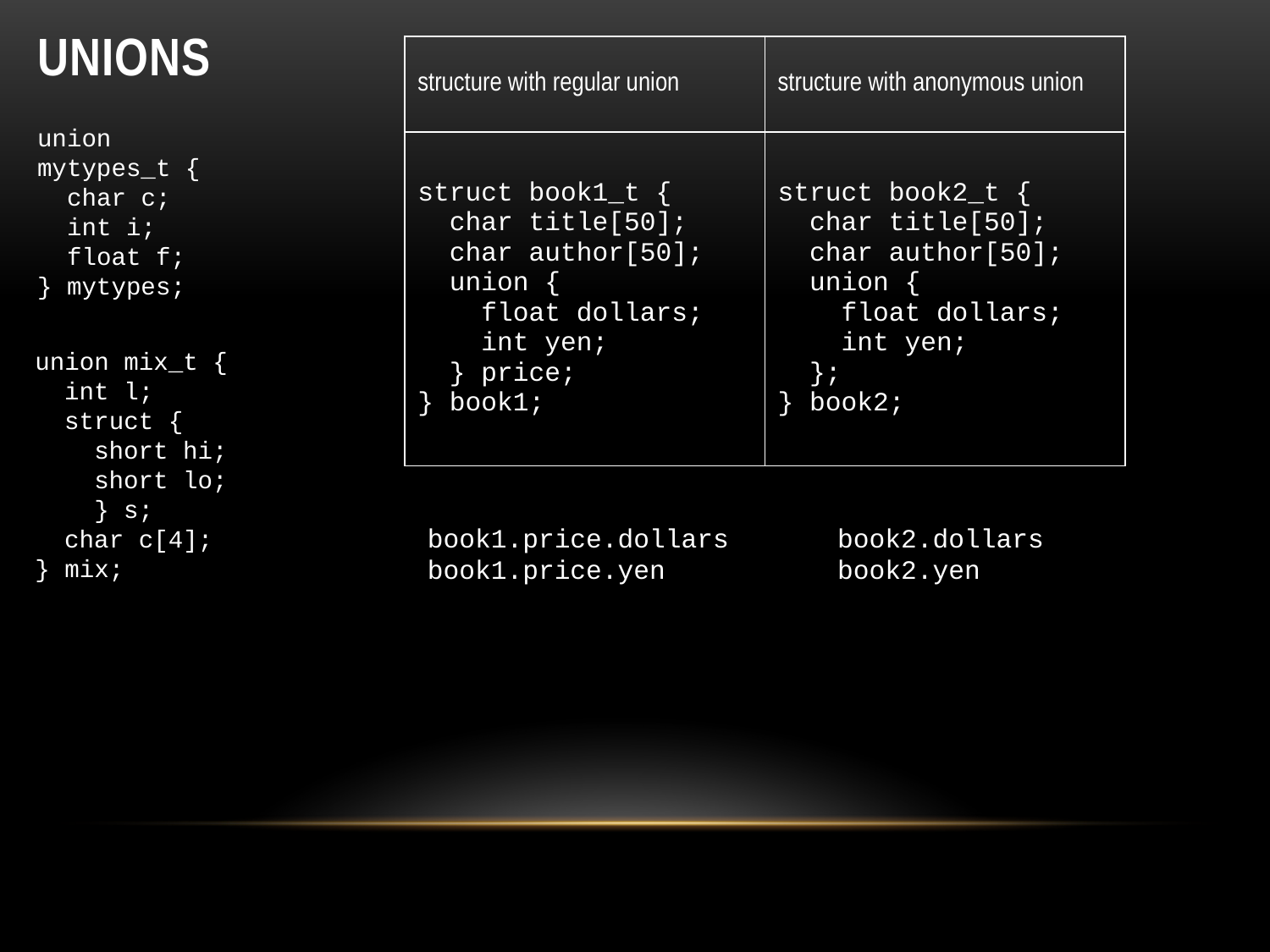

# Unions
| structure with regular union | structure with anonymous union |
| --- | --- |
| struct book1\_t { char title[50]; char author[50]; union { float dollars; int yen; } price; } book1; | struct book2\_t { char title[50]; char author[50]; union { float dollars; int yen; }; } book2; |
union mytypes_t {
  char c;
  int i;
  float f;
} mytypes;
union mix_t {
  int l;
  struct {
    short hi;
    short lo;
    } s;
  char c[4];
} mix;
book1.price.dollars
book1.price.yen
book2.dollars
book2.yen